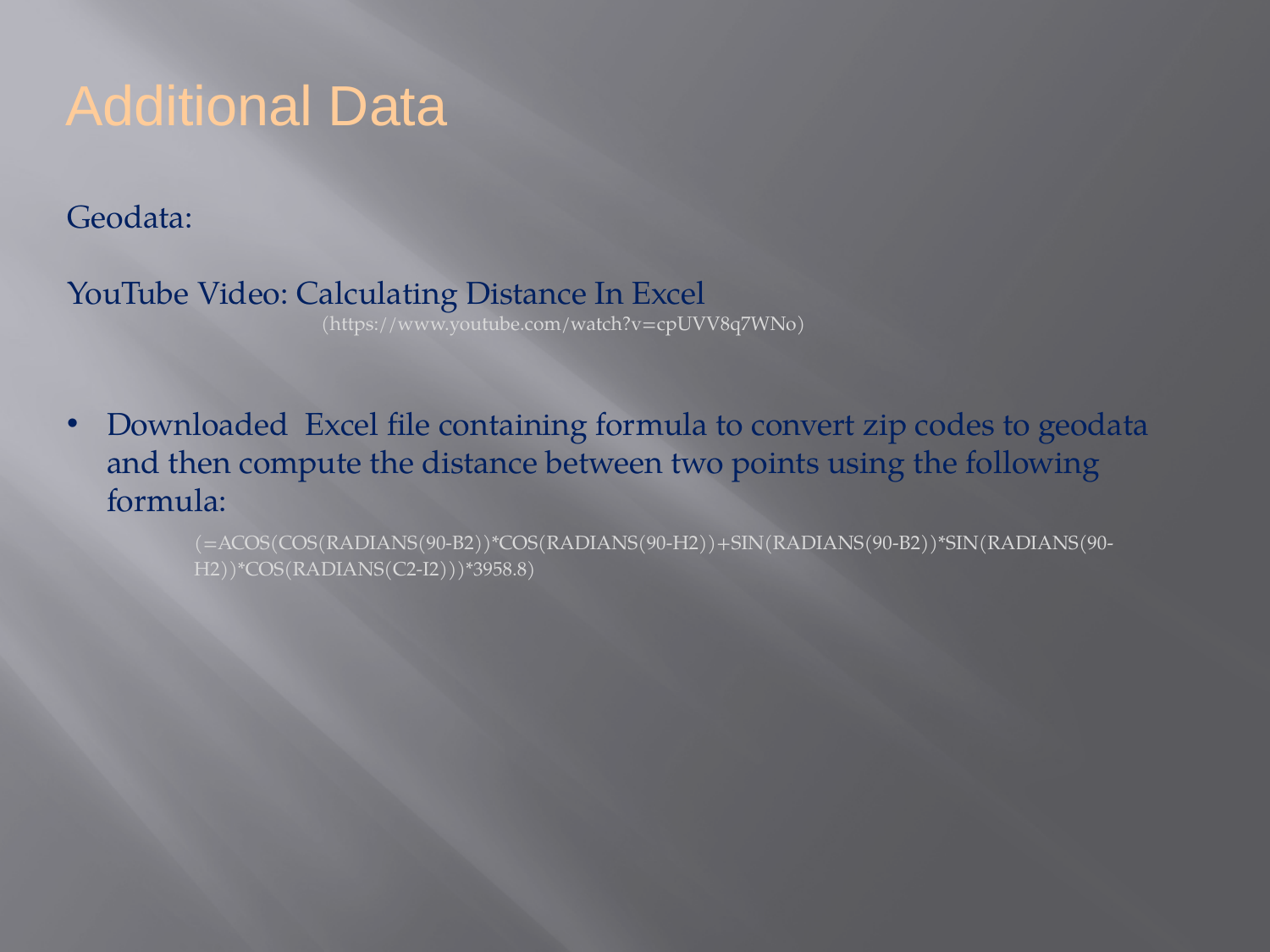

Additional Data
Geodata:
YouTube Video: Calculating Distance In Excel
		(https://www.youtube.com/watch?v=cpUVV8q7WNo)

Downloaded  Excel file containing formula to convert zip codes to geodata and then compute the distance between two points using the following formula:
	(=ACOS(COS(RADIANS(90-B2))*COS(RADIANS(90-H2))+SIN(RADIANS(90-B2))*SIN(RADIANS(90-	H2))*COS(RADIANS(C2-I2)))*3958.8)